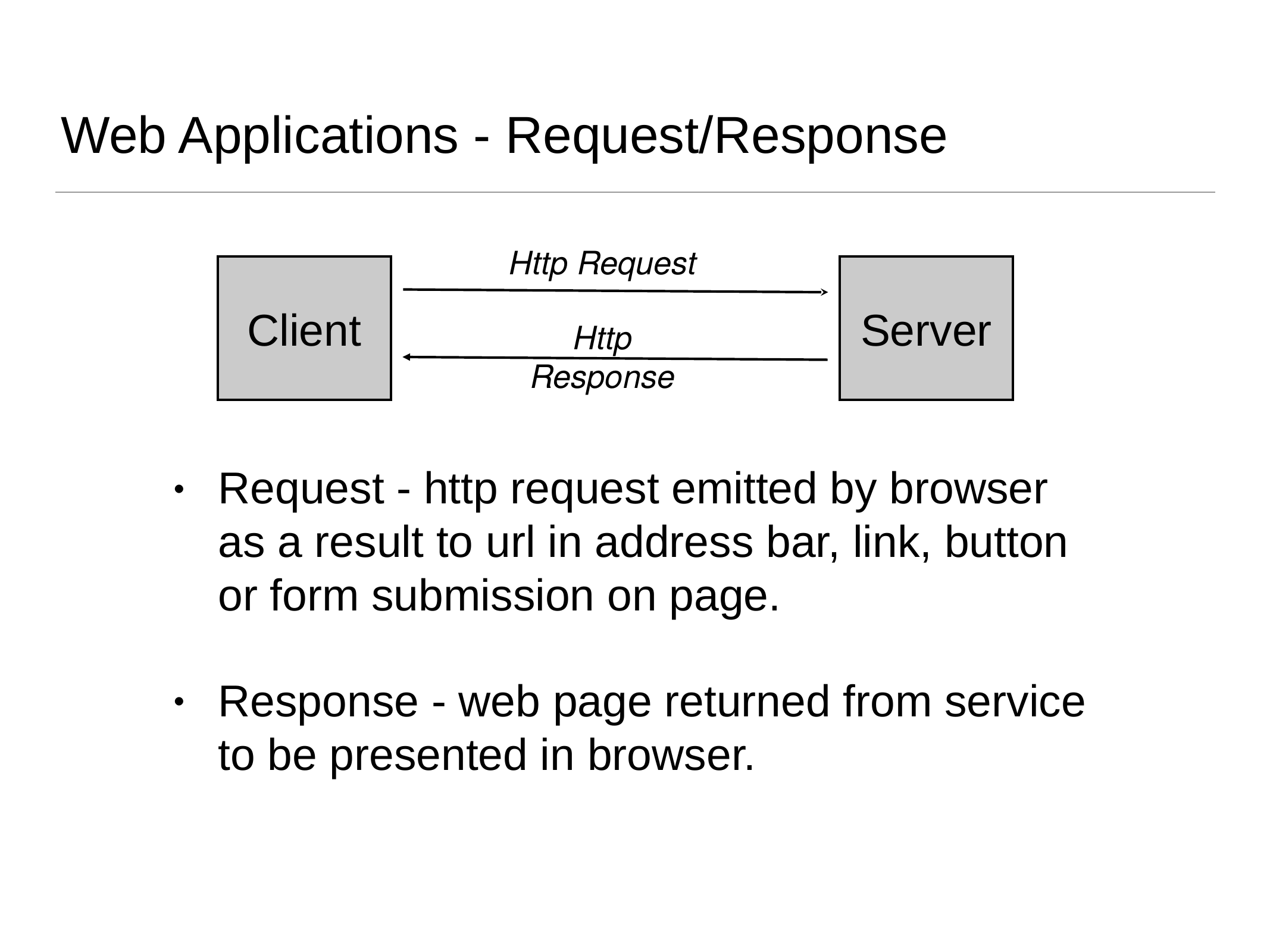

# Web Applications - Request/Response
Http Request
Client
Server

Http Response

Request - http request emitted by browser as a result to url in address bar, link, button or form submission on page.
Response - web page returned from service to be presented in browser.